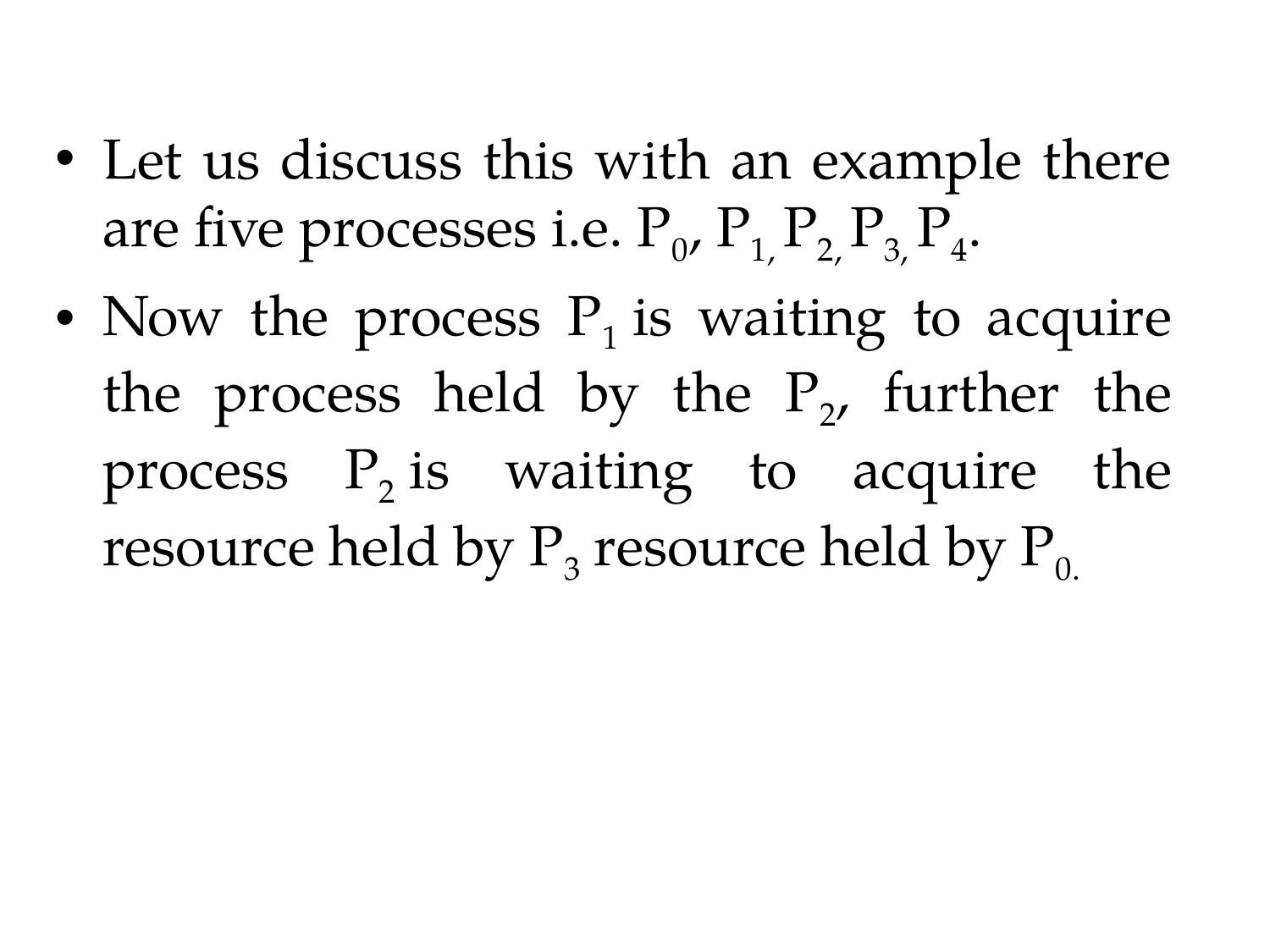

Let us discuss this with an example there are five processes i.e. P0, P1, P2, P3, P4.
Now the process P1 is waiting to acquire the process held by the P2, further the process P2 is waiting to acquire the resource held by P3 resource held by P0.